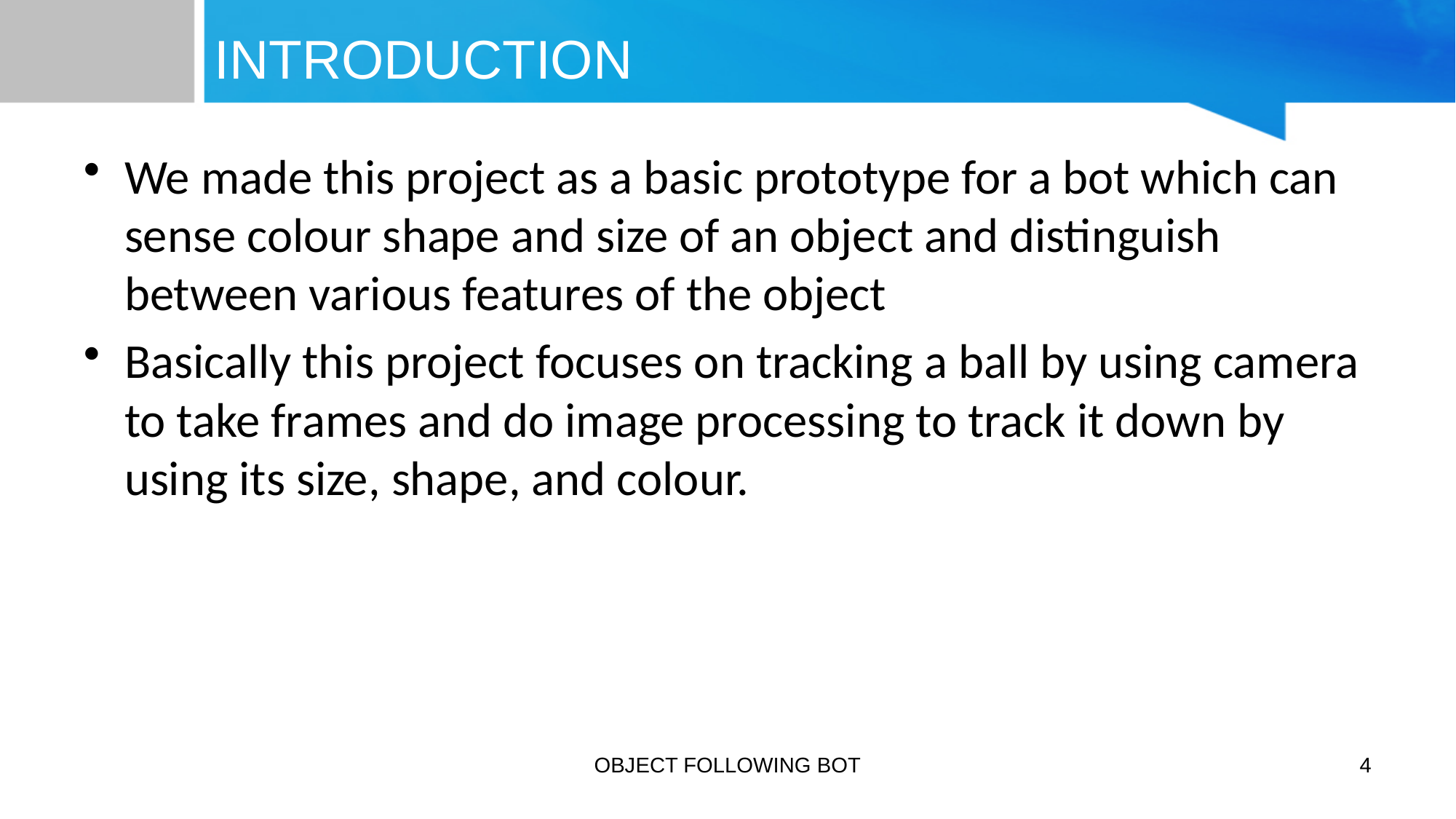

# INTRODUCTION
We made this project as a basic prototype for a bot which can sense colour shape and size of an object and distinguish between various features of the object
Basically this project focuses on tracking a ball by using camera to take frames and do image processing to track it down by using its size, shape, and colour.

OBJECT FOLLOWING BOT
4